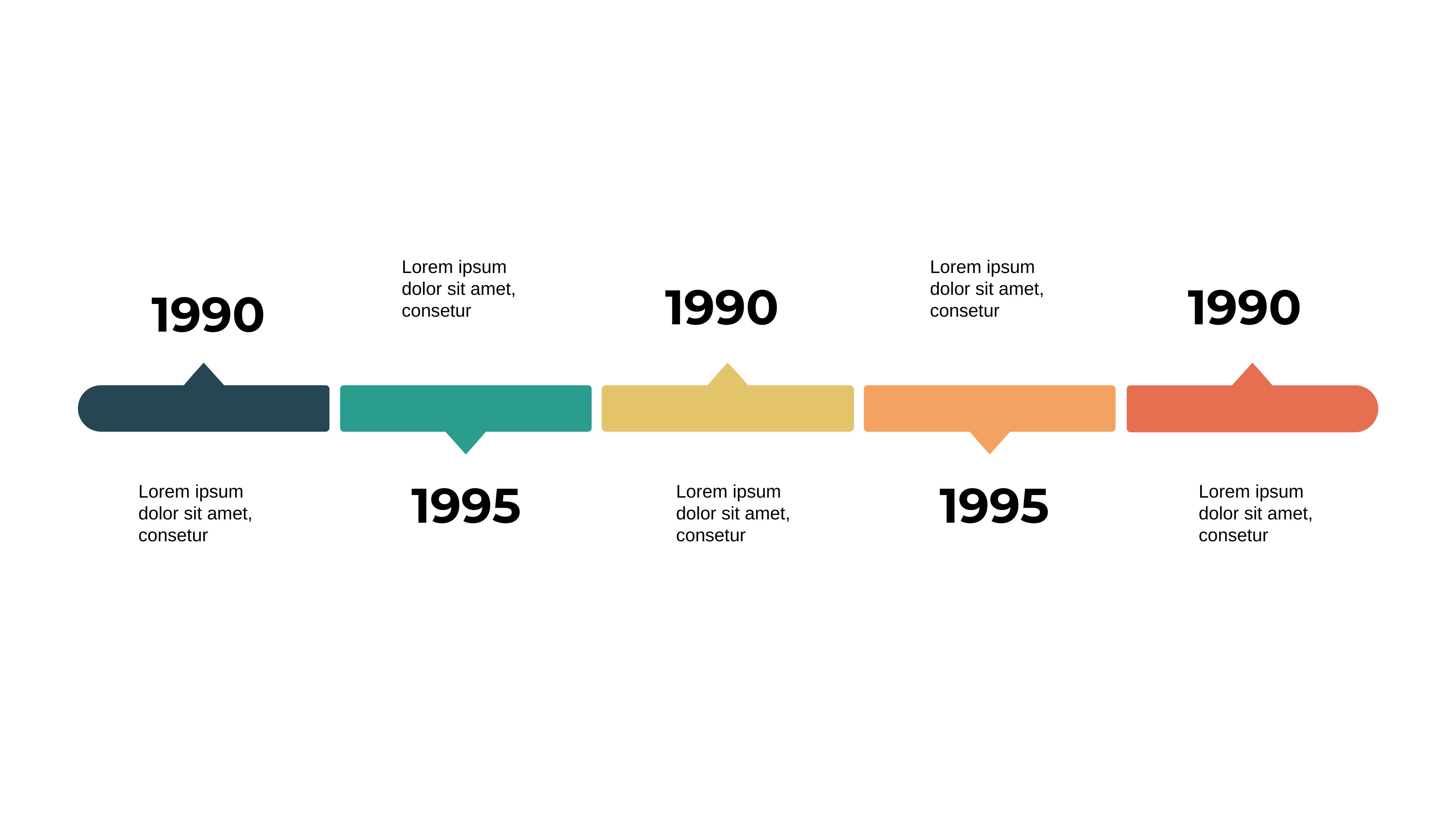

Lorem ipsum dolor sit amet, consetur
Lorem ipsum dolor sit amet, consetur
1990
1990
1990

Lorem ipsum dolor sit amet, consetur
Lorem ipsum dolor sit amet, consetur
Lorem ipsum dolor sit amet, consetur
1995
1995